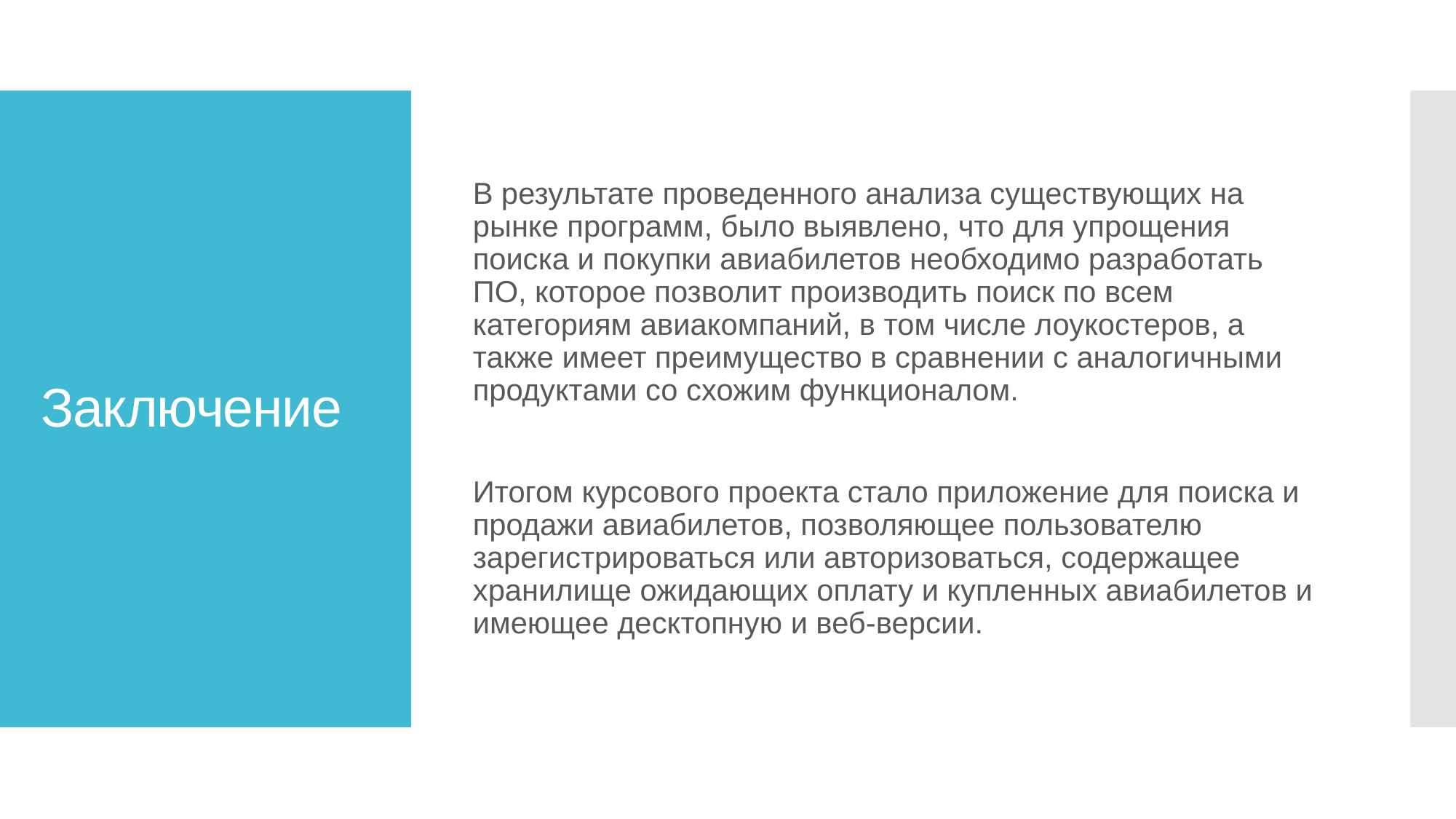

В результате проведенного анализа существующих на рынке программ, было выявлено, что для упрощения поиска и покупки авиабилетов необходимо разработать ПО, которое позволит производить поиск по всем категориям авиакомпаний, в том числе лоукостеров, а также имеет преимущество в сравнении с аналогичными продуктами со схожим функционалом.

Итогом курсового проекта стало приложение для поиска и продажи авиабилетов, позволяющее пользователю зарегистрироваться или авторизоваться, содержащее хранилище ожидающих оплату и купленных авиабилетов и имеющее десктопную и веб-версии.
# Заключение